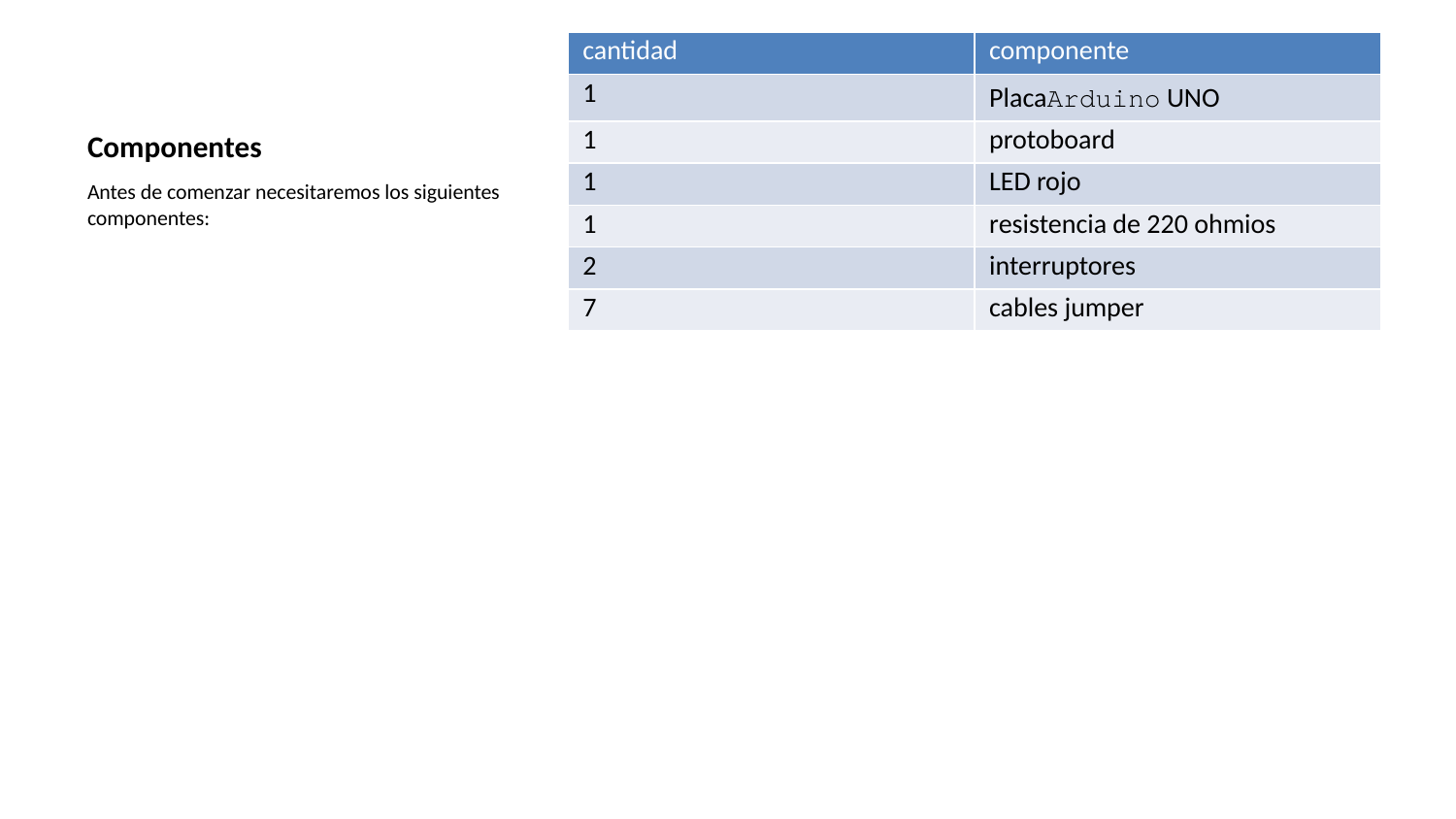

| cantidad | componente |
| --- | --- |
| 1 | PlacaArduino UNO |
| 1 | protoboard |
| 1 | LED rojo |
| 1 | resistencia de 220 ohmios |
| 2 | interruptores |
| 7 | cables jumper |
# Componentes
Antes de comenzar necesitaremos los siguientes componentes: